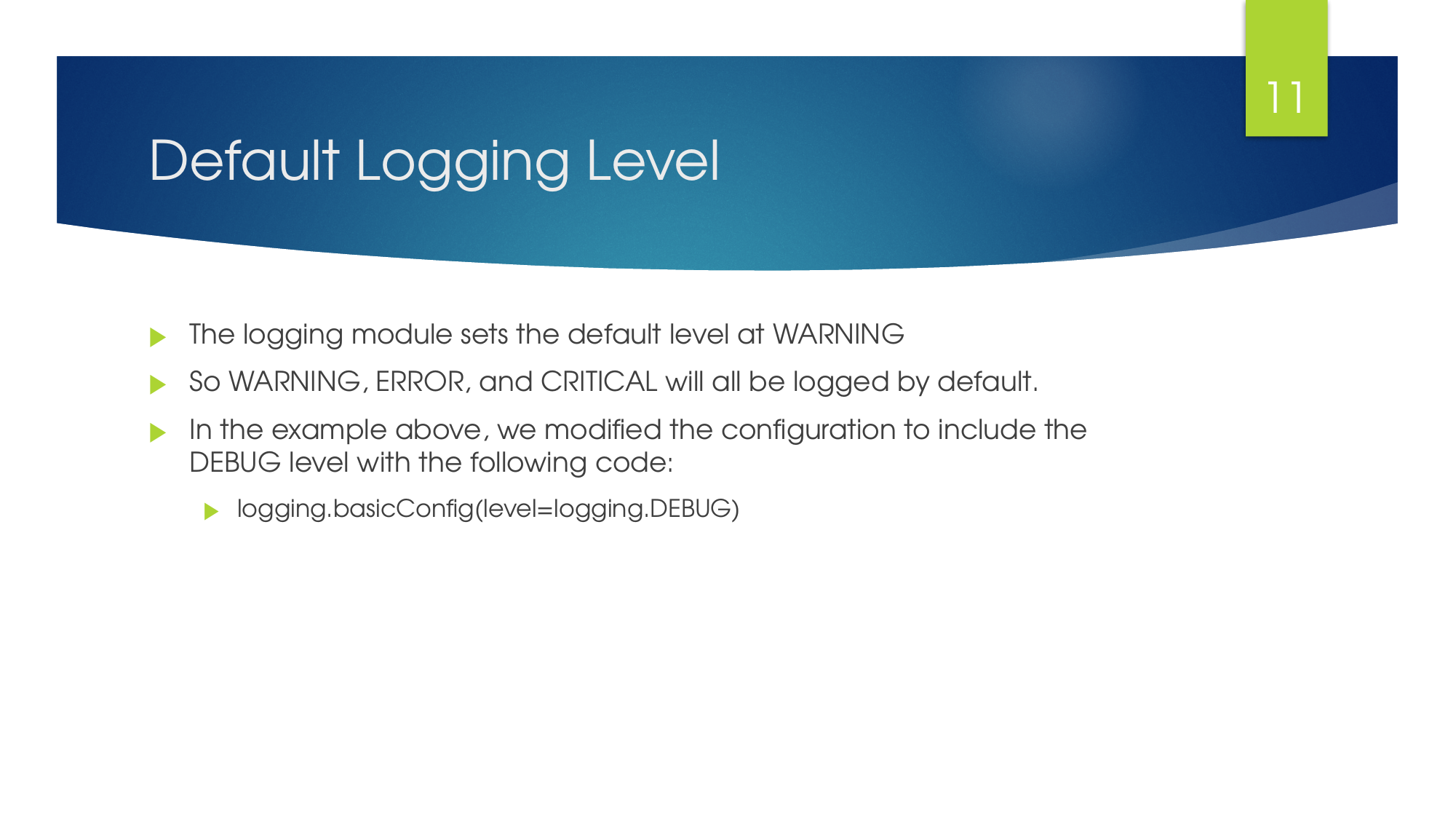

11
# Default Logging Level
The logging module sets the default level at WARNING
So WARNING, ERROR, and CRITICAL will all be logged by default.
In the example above, we modified the configuration to include the DEBUG level with the following code:
logging.basicConfig(level=logging.DEBUG)